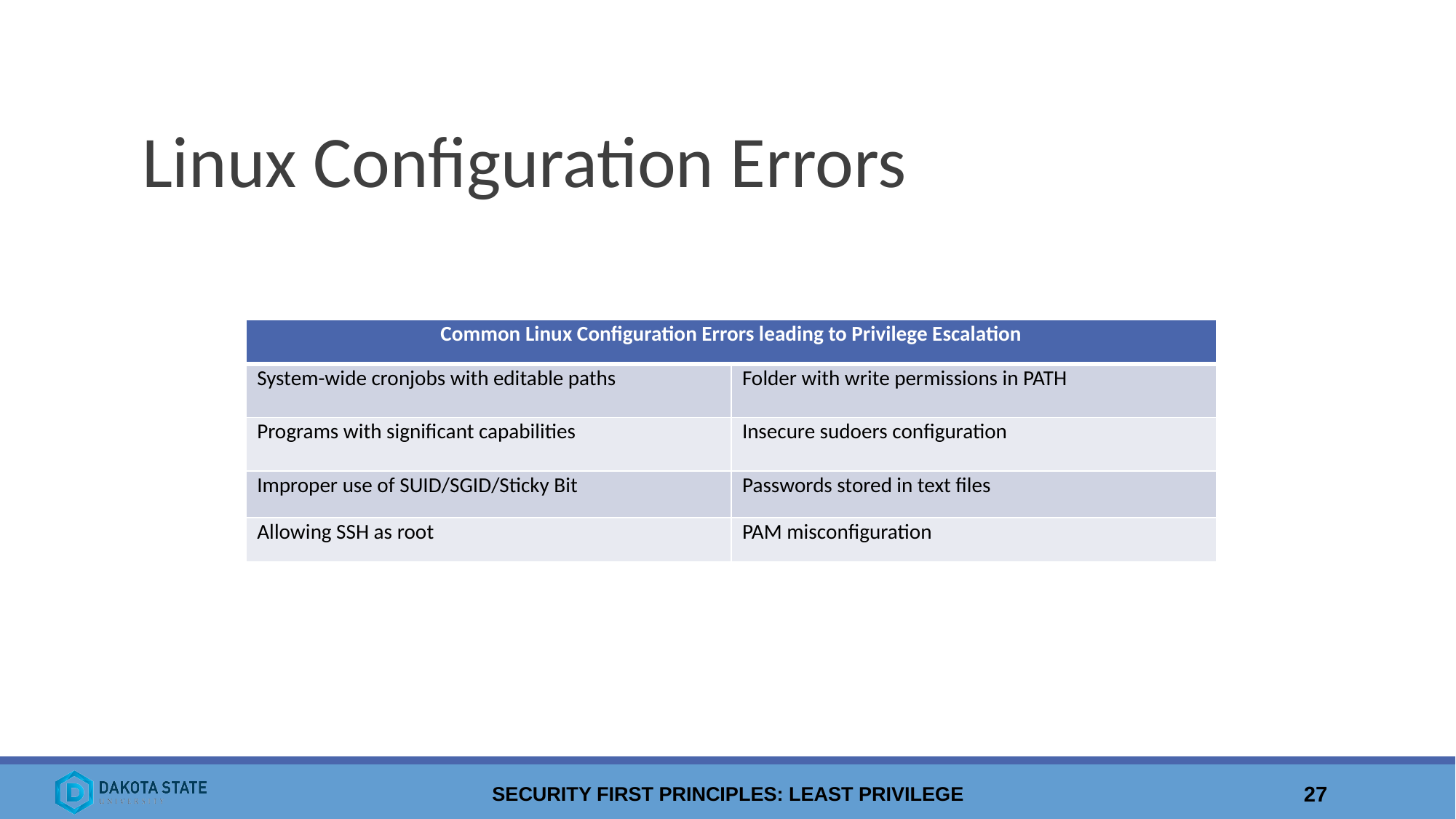

# Linux Configuration Errors
| Common Linux Configuration Errors leading to Privilege Escalation |  |
| --- | --- |
| System-wide cronjobs with editable paths | Folder with write permissions in PATH |
| Programs with significant capabilities | Insecure sudoers configuration |
| Improper use of SUID/SGID/Sticky Bit | Passwords stored in text files |
| Allowing SSH as root | PAM misconfiguration |
SECURITY FIRST PRINCIPLES: LEAST PRIVILEGE
27